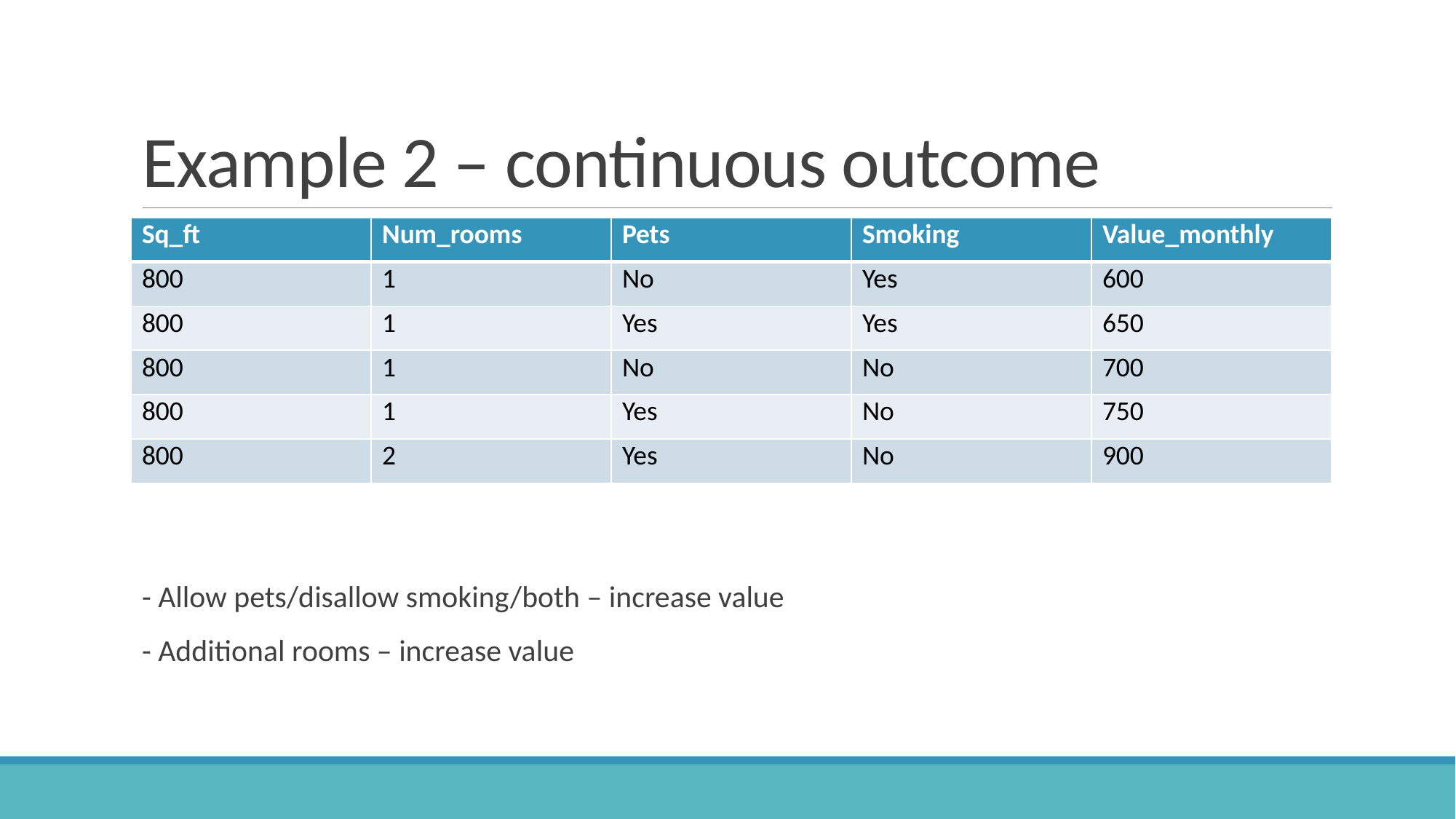

# Example 2 – continuous outcome
| Sq\_ft | Num\_rooms | Pets | Smoking | Value\_monthly |
| --- | --- | --- | --- | --- |
| 800 | 1 | No | Yes | 600 |
| 800 | 1 | Yes | Yes | 650 |
| 800 | 1 | No | No | 700 |
| 800 | 1 | Yes | No | 750 |
| 800 | 2 | Yes | No | 900 |
- Allow pets/disallow smoking/both – increase value
- Additional rooms – increase value